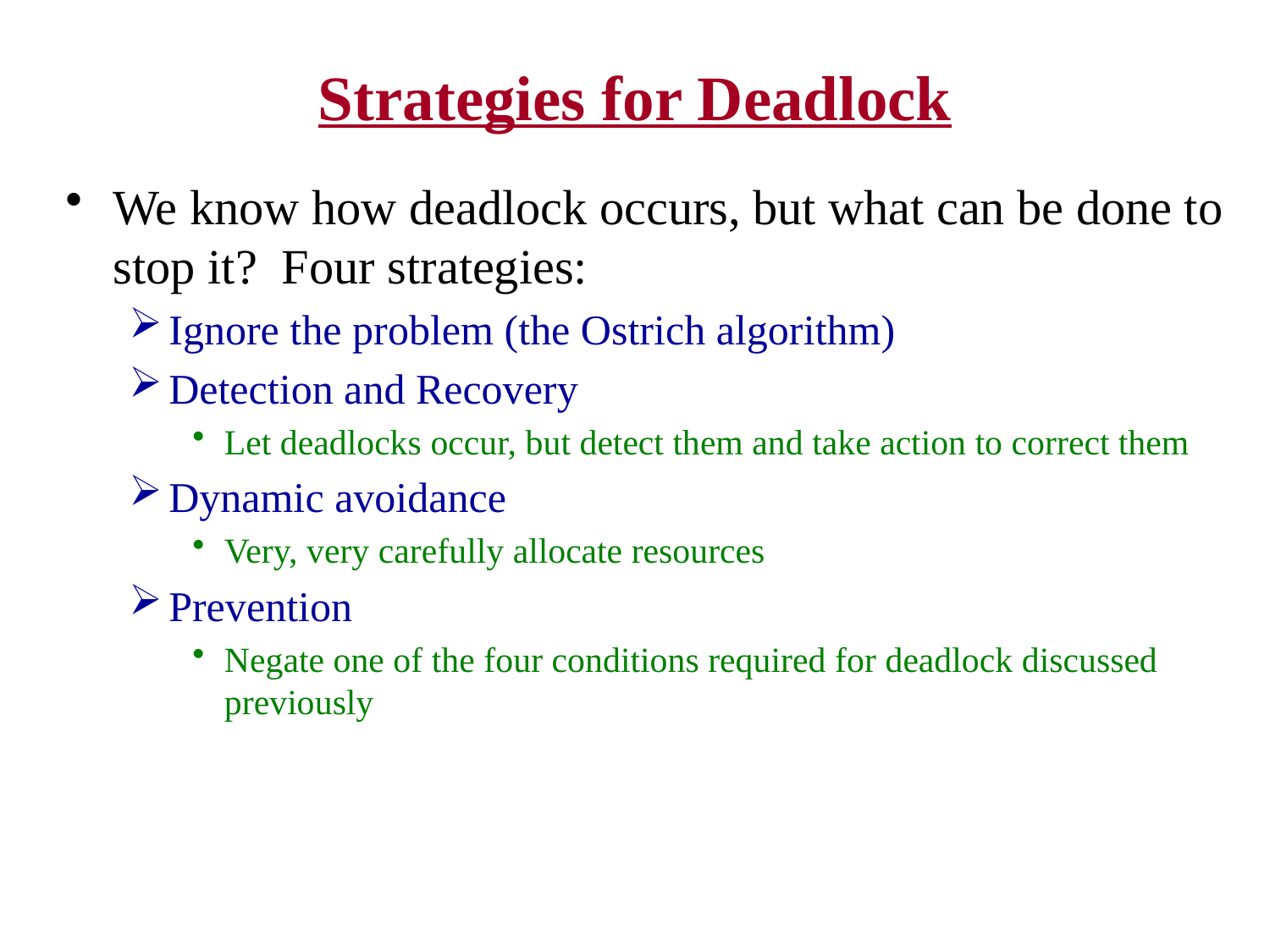

# Strategies for Deadlock
We know how deadlock occurs, but what can be done to stop it?  Four strategies:
Ignore the problem (the Ostrich algorithm)
Detection and Recovery
Let deadlocks occur, but detect them and take action to correct them
Dynamic avoidance
Very, very carefully allocate resources
Prevention
Negate one of the four conditions required for deadlock discussed previously